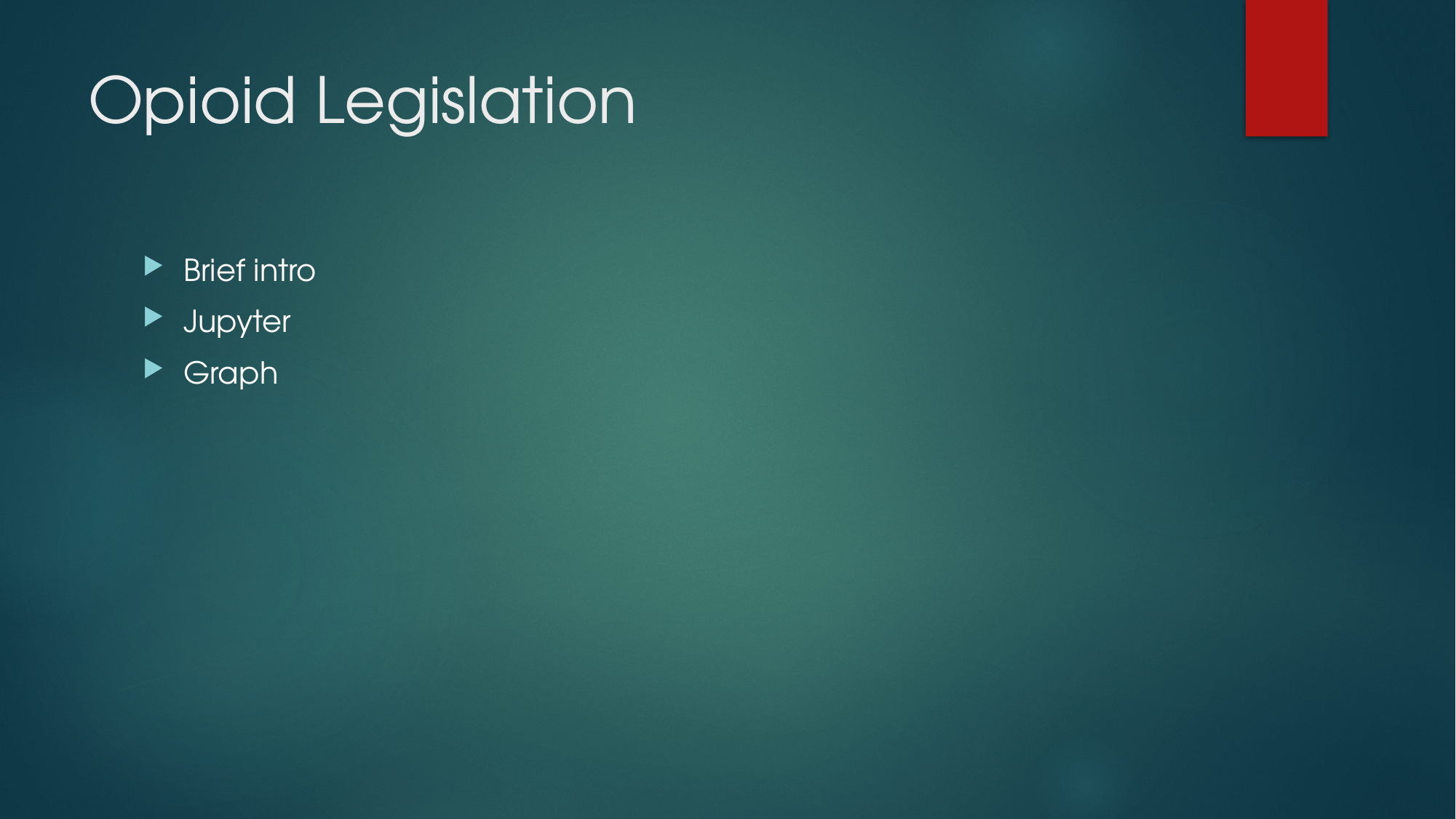

# Opioid Legislation
Brief intro
Jupyter
Graph